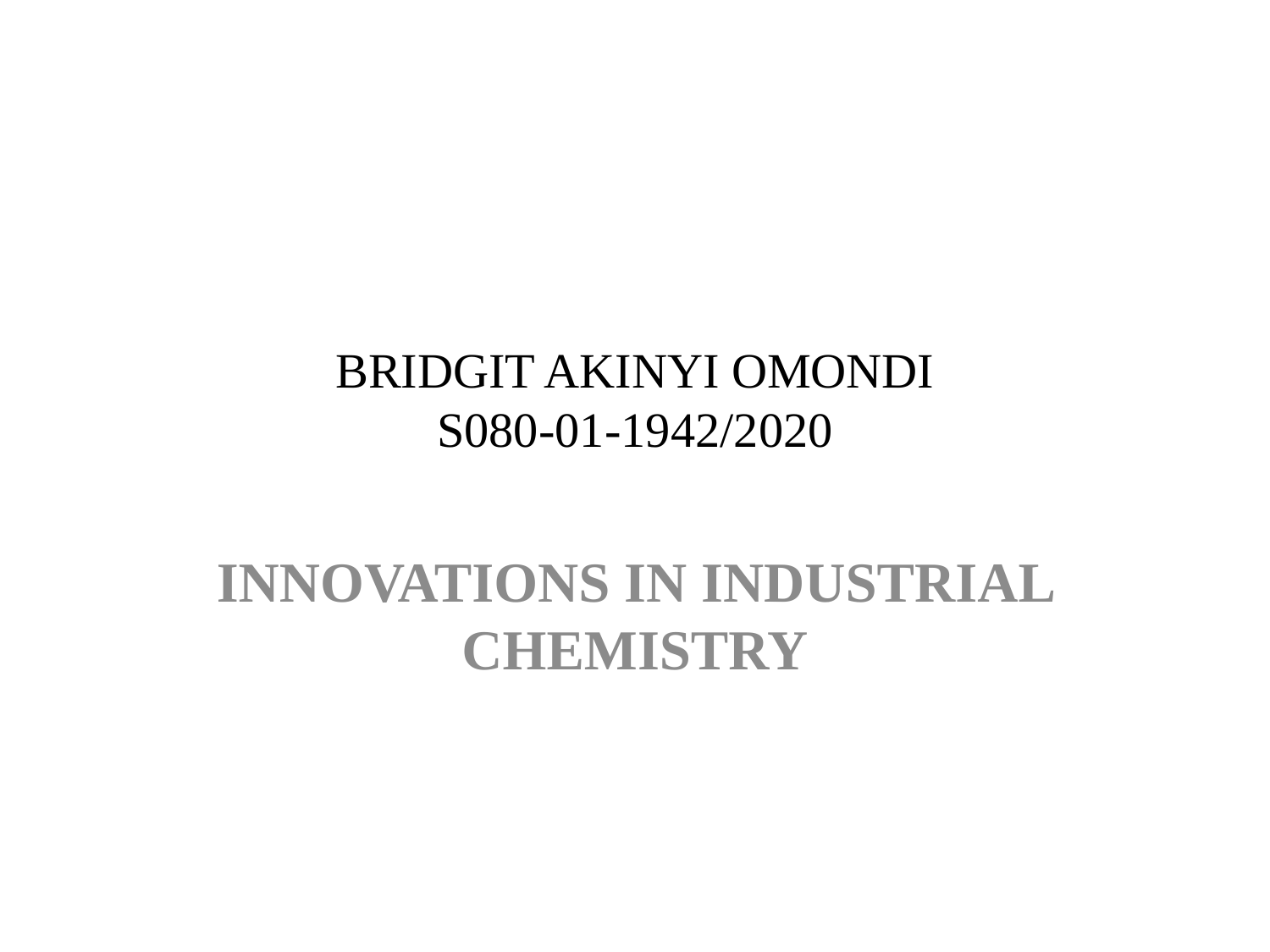

# BRIDGIT AKINYI OMONDI S080-01-1942/2020
INNOVATIONS IN INDUSTRIAL CHEMISTRY